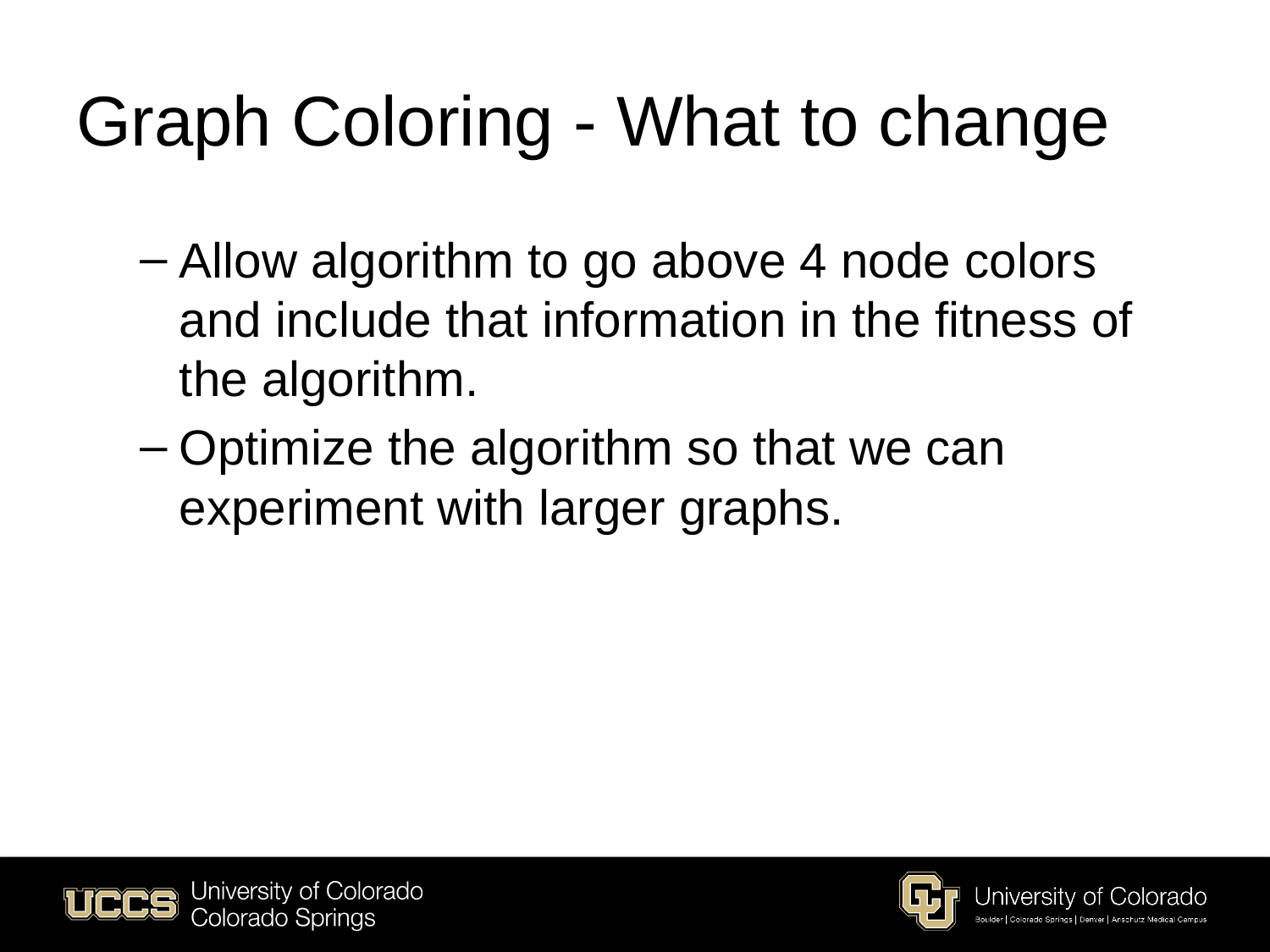

# Graph Coloring - What to change
Allow algorithm to go above 4 node colors and include that information in the fitness of the algorithm.
Optimize the algorithm so that we can experiment with larger graphs.